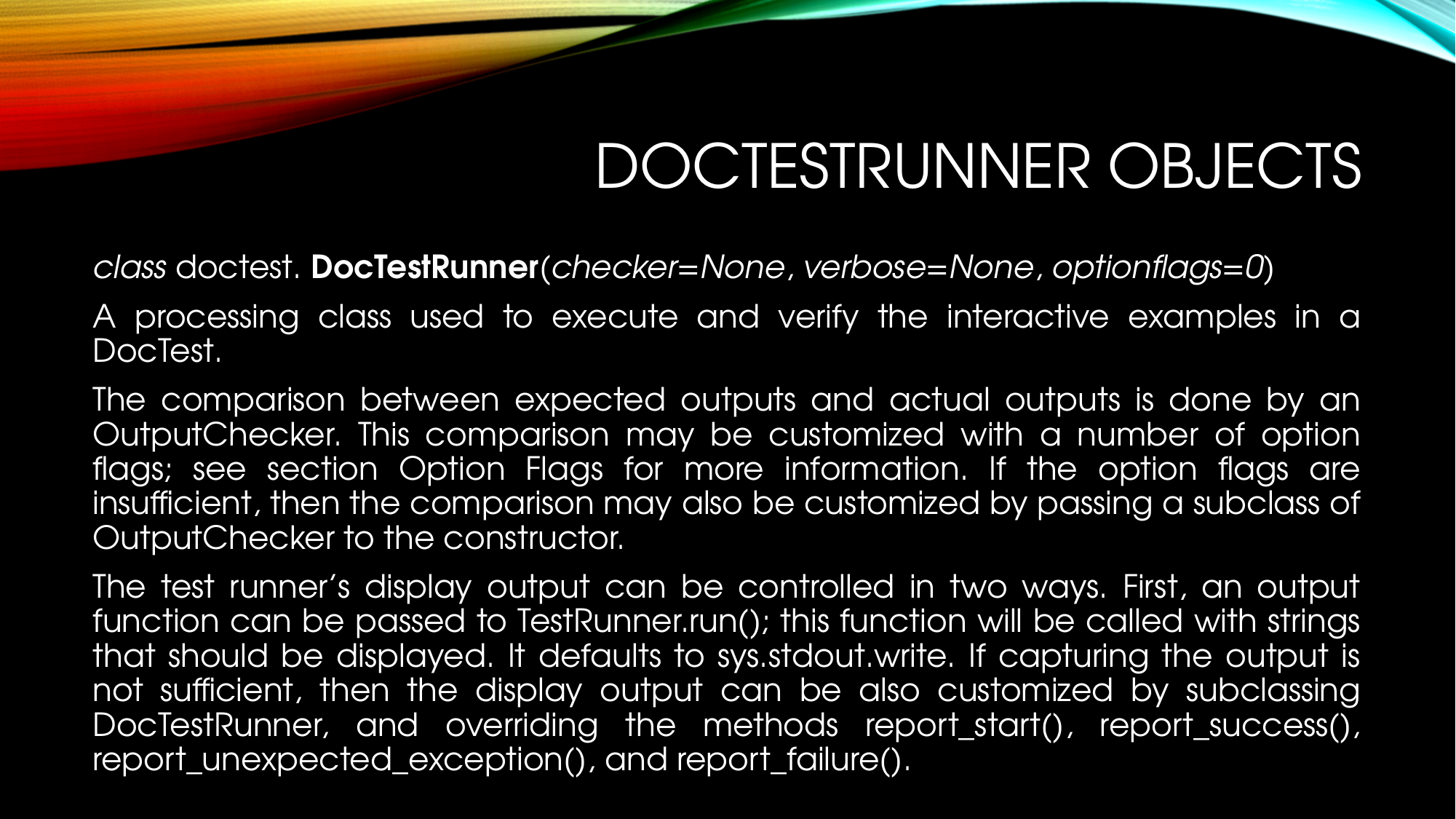

# DocTestRunner objects
class doctest. DocTestRunner(checker=None, verbose=None, optionflags=0)
A processing class used to execute and verify the interactive examples in a DocTest.
The comparison between expected outputs and actual outputs is done by an OutputChecker. This comparison may be customized with a number of option flags; see section Option Flags for more information. If the option flags are insufficient, then the comparison may also be customized by passing a subclass of OutputChecker to the constructor.
The test runner’s display output can be controlled in two ways. First, an output function can be passed to TestRunner.run(); this function will be called with strings that should be displayed. It defaults to sys.stdout.write. If capturing the output is not sufficient, then the display output can be also customized by subclassing DocTestRunner, and overriding the methods report_start(), report_success(), report_unexpected_exception(), and report_failure().